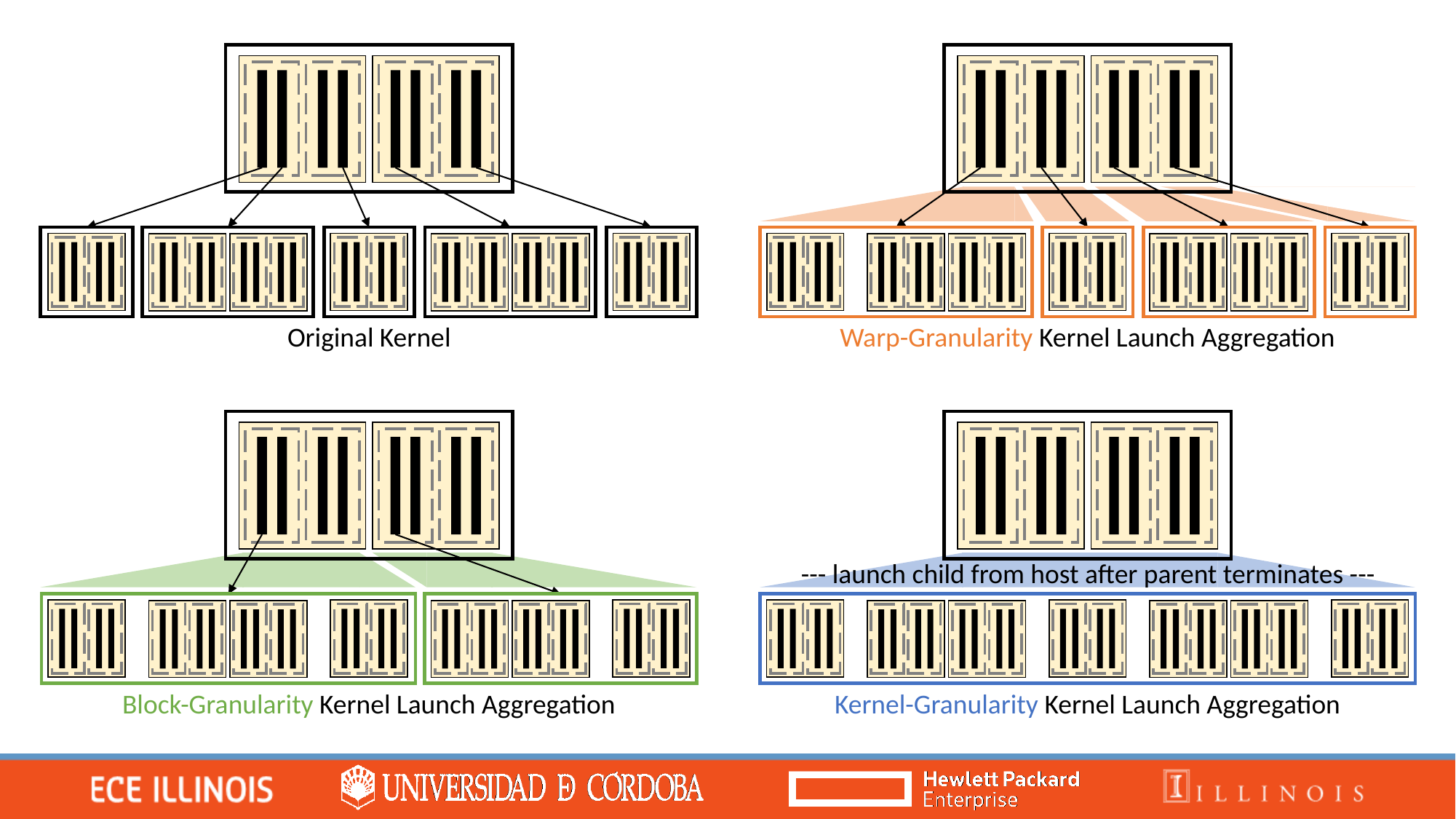

Original Kernel
Warp-Granularity Kernel Launch Aggregation

--- launch child from host after parent terminates ---

Block-Granularity Kernel Launch Aggregation
Kernel-Granularity Kernel Launch Aggregation